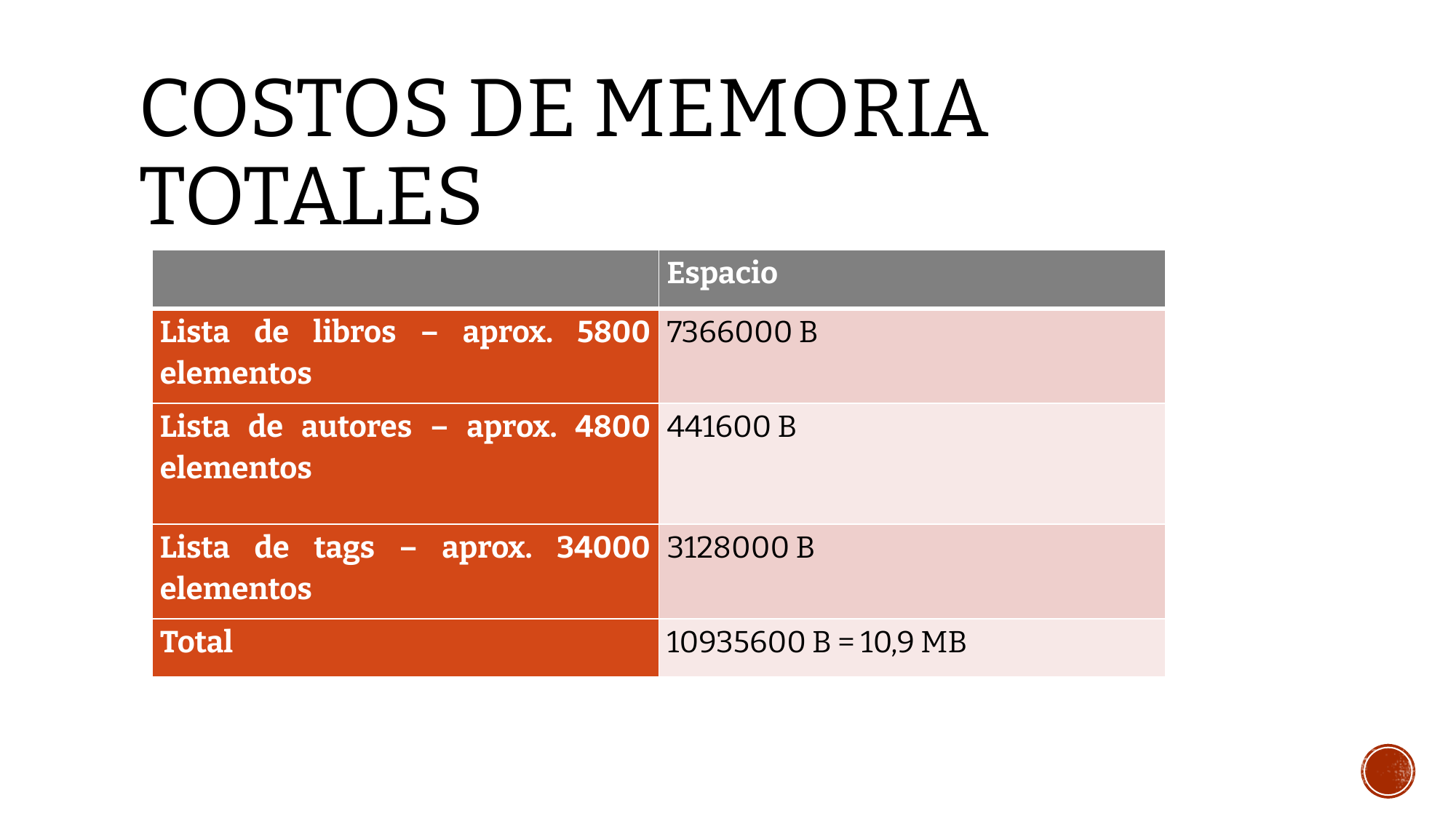

# Costos de memoria totales
|  | Espacio |
| --- | --- |
| Lista de libros – aprox. 5800 elementos | 7366000 B |
| Lista de autores – aprox. 4800 elementos | 441600 B |
| Lista de tags – aprox. 34000 elementos | 3128000 B |
| Total | 10935600 B = 10,9 MB |